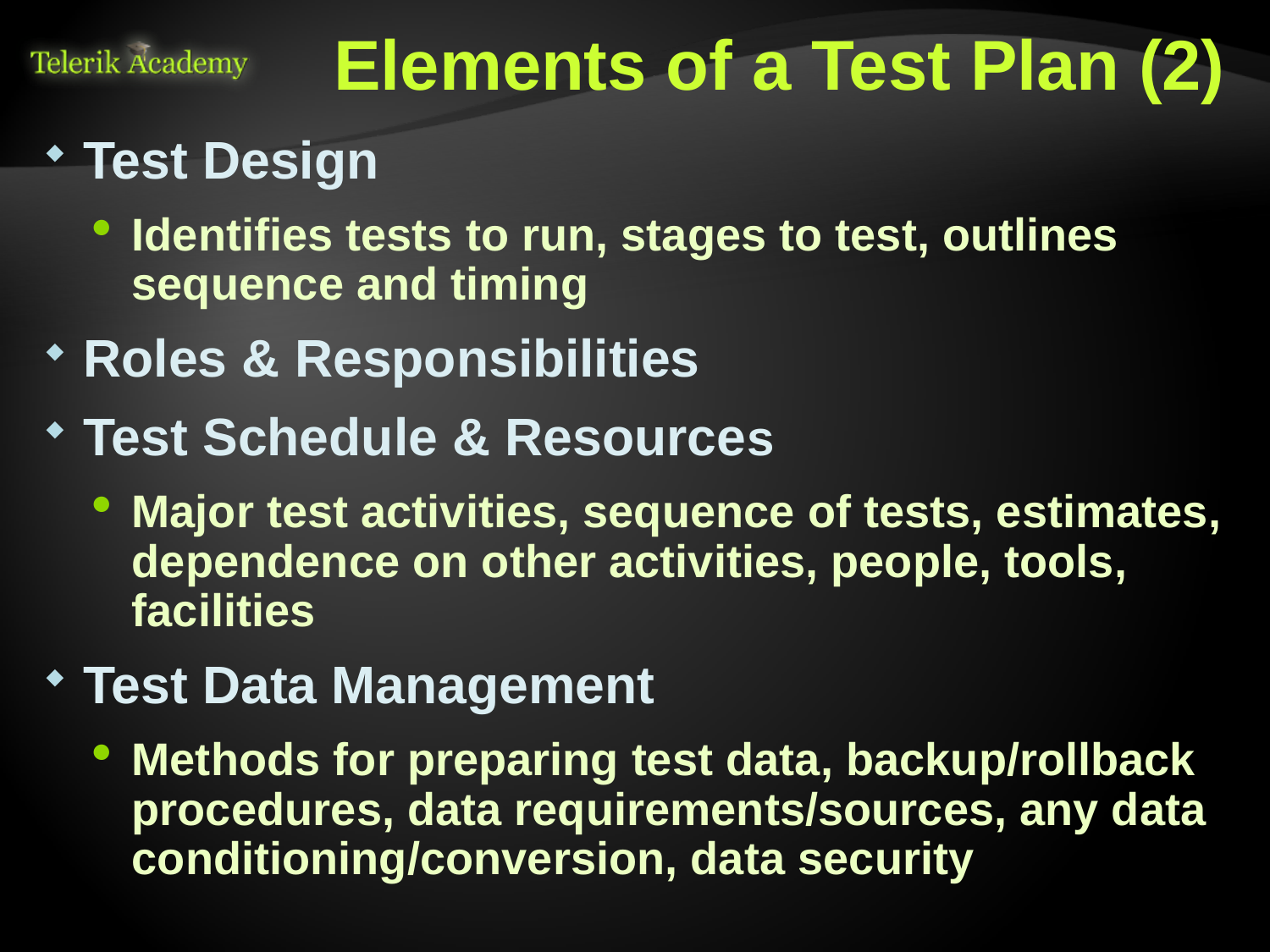

# Elements of a Test Plan (2)
Test Design
Identifies tests to run, stages to test, outlines sequence and timing
Roles & Responsibilities
Test Schedule & Resources
Major test activities, sequence of tests, estimates, dependence on other activities, people, tools, facilities
Test Data Management
Methods for preparing test data, backup/rollback procedures, data requirements/sources, any data conditioning/conversion, data security